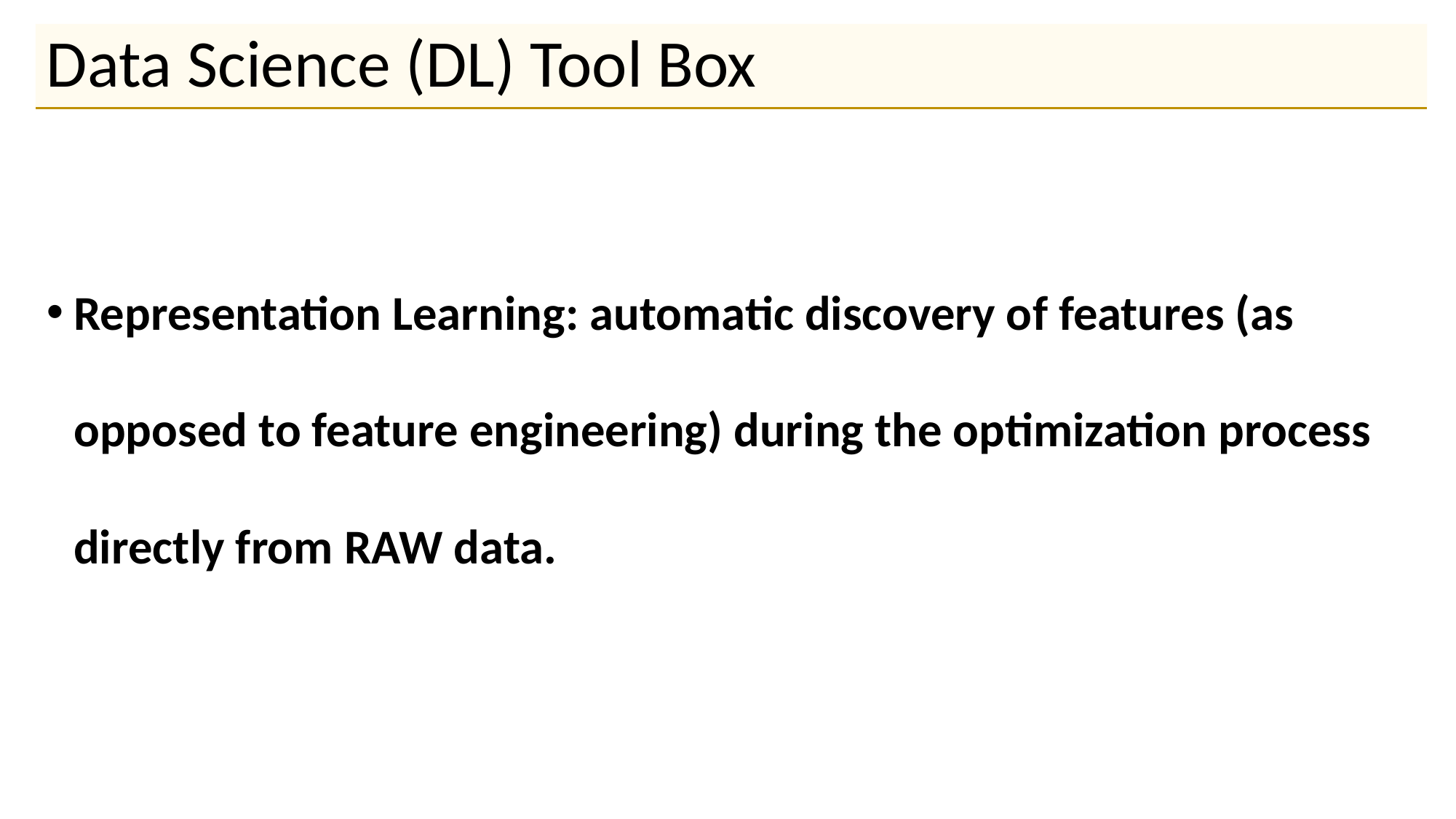

# Data Science (DL) Tool Box
Representation Learning: automatic discovery of features (as opposed to feature engineering) during the optimization process directly from RAW data.